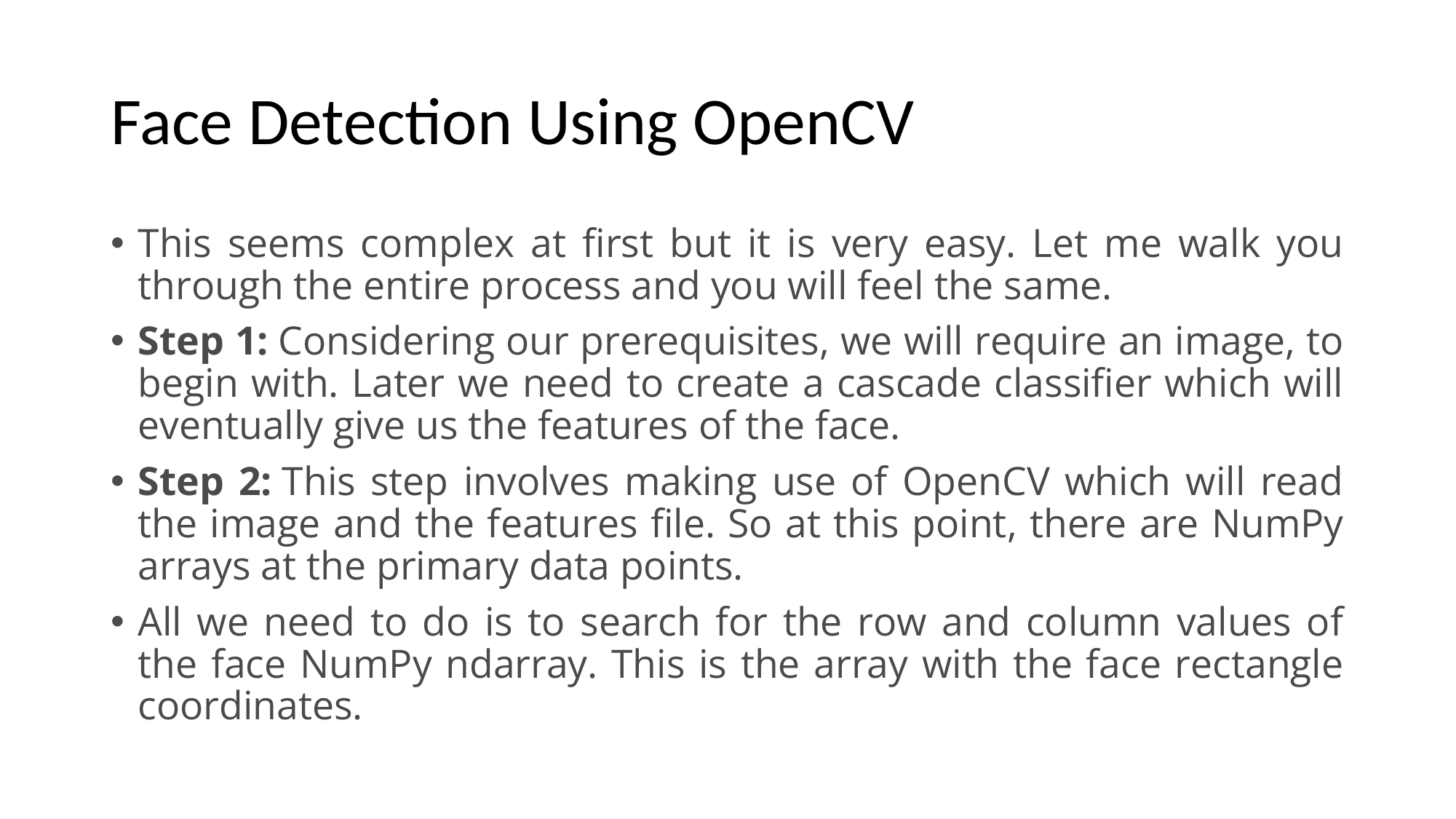

# Face Detection Using OpenCV
This seems complex at first but it is very easy. Let me walk you through the entire process and you will feel the same.
Step 1: Considering our prerequisites, we will require an image, to begin with. Later we need to create a cascade classifier which will eventually give us the features of the face.
Step 2: This step involves making use of OpenCV which will read the image and the features file. So at this point, there are NumPy arrays at the primary data points.
All we need to do is to search for the row and column values of the face NumPy ndarray. This is the array with the face rectangle coordinates.